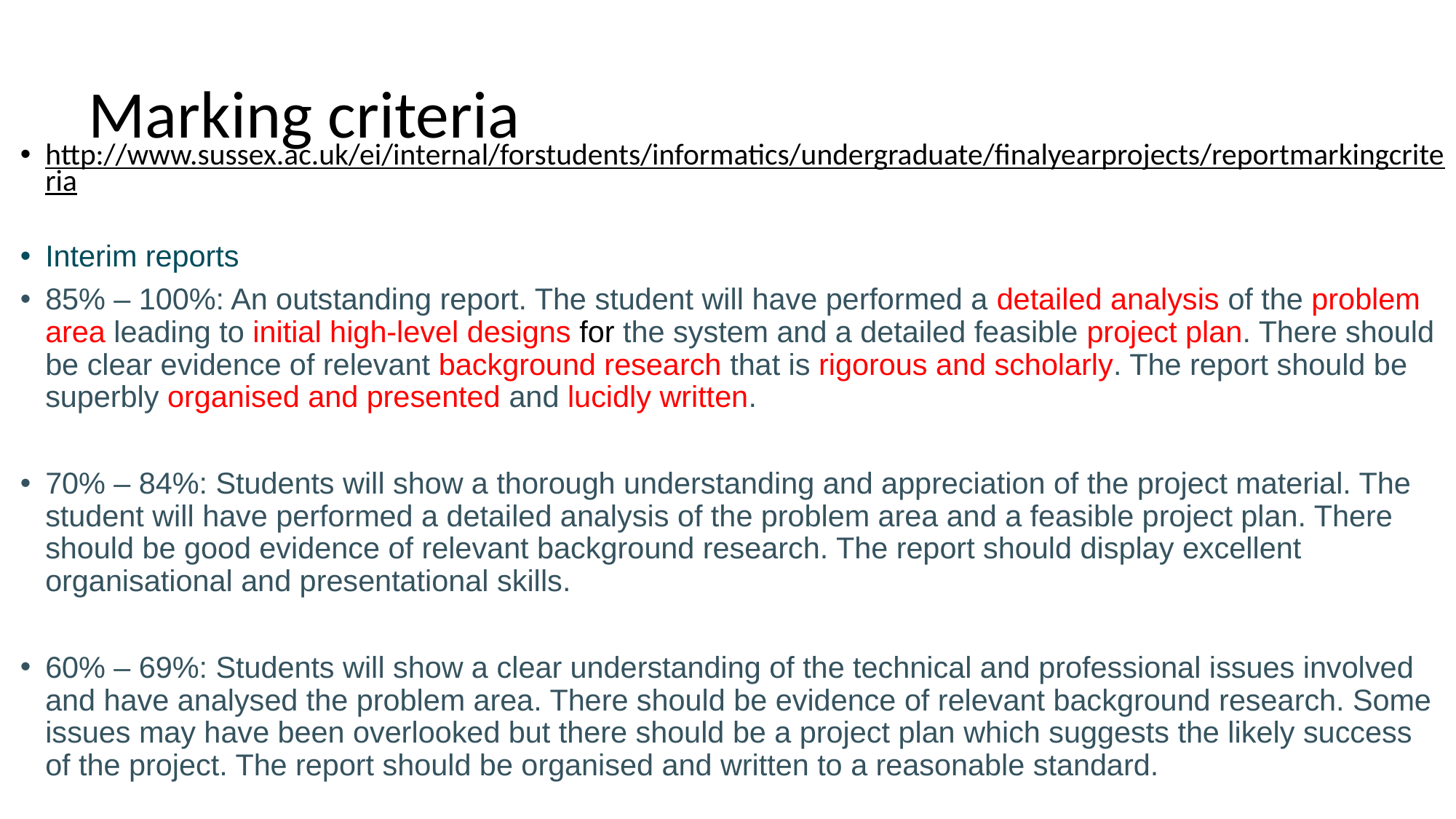

# Marking criteria
http://www.sussex.ac.uk/ei/internal/forstudents/informatics/undergraduate/finalyearprojects/reportmarkingcriteria
Interim reports
85% – 100%: An outstanding report. The student will have performed a detailed analysis of the problem area leading to initial high-level designs for the system and a detailed feasible project plan. There should be clear evidence of relevant background research that is rigorous and scholarly. The report should be superbly organised and presented and lucidly written.

70% – 84%: Students will show a thorough understanding and appreciation of the project material. The student will have performed a detailed analysis of the problem area and a feasible project plan. There should be good evidence of relevant background research. The report should display excellent organisational and presentational skills.

60% – 69%: Students will show a clear understanding of the technical and professional issues involved and have analysed the problem area. There should be evidence of relevant background research. Some issues may have been overlooked but there should be a project plan which suggests the likely success of the project. The report should be organised and written to a reasonable standard.